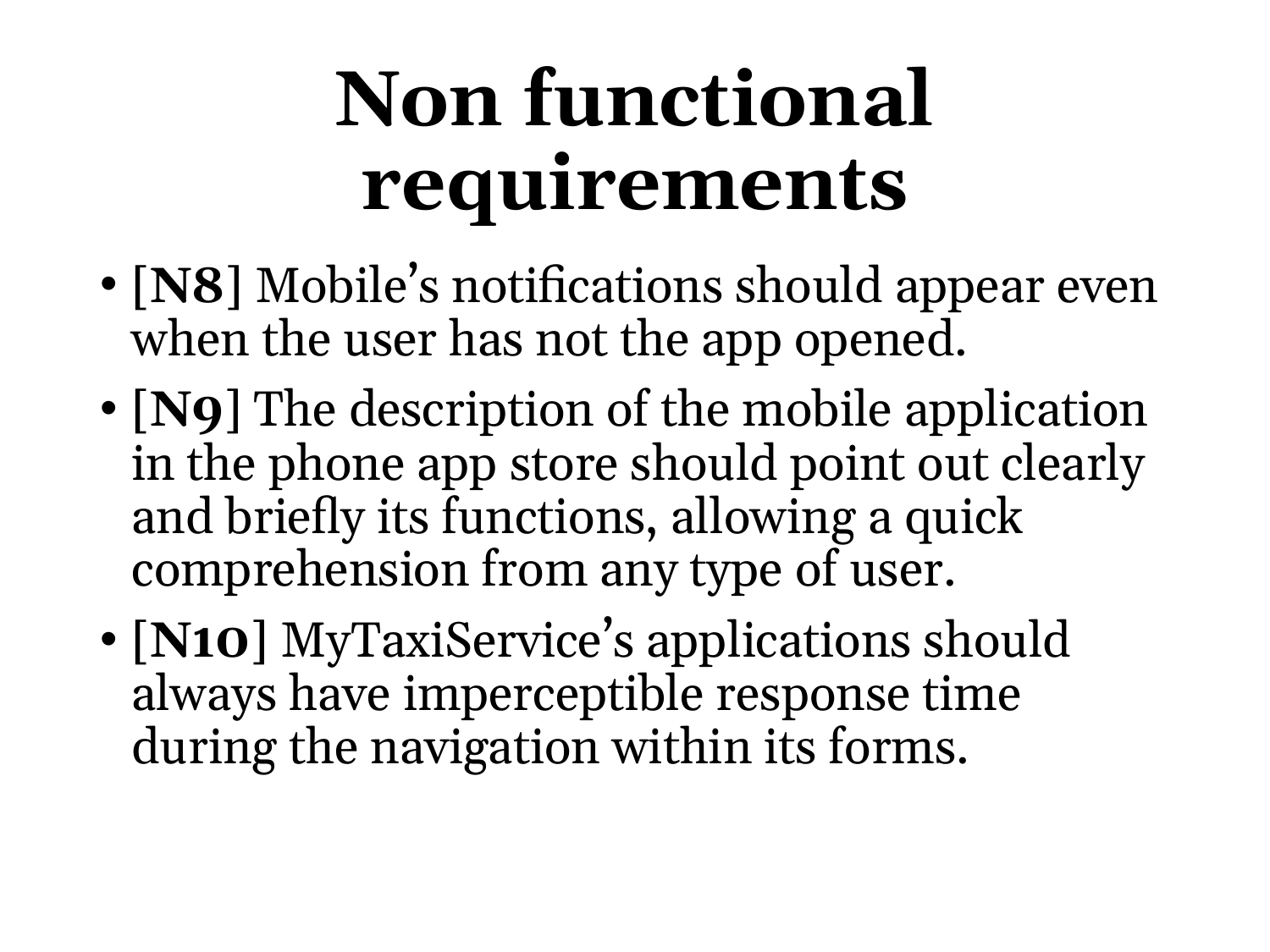

# Non functional requirements
[N8] Mobile’s notifications should appear even when the user has not the app opened.
[N9] The description of the mobile application in the phone app store should point out clearly and briefly its functions, allowing a quick comprehension from any type of user.
[N10] MyTaxiService’s applications should always have imperceptible response time during the navigation within its forms.